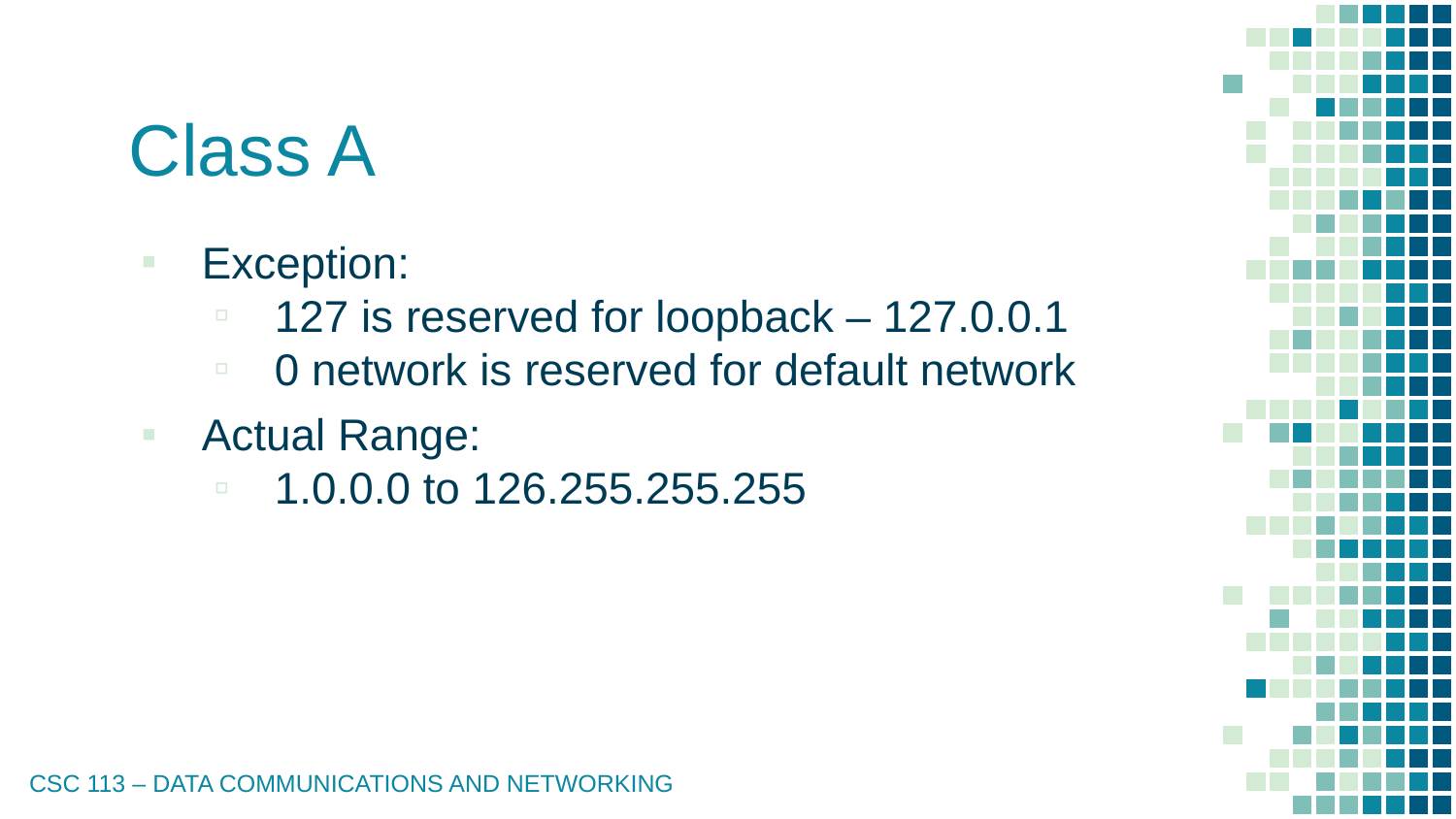

# Class A
Exception:
127 is reserved for loopback – 127.0.0.1
0 network is reserved for default network
Actual Range:
1.0.0.0 to 126.255.255.255
CSC 113 – DATA COMMUNICATIONS AND NETWORKING